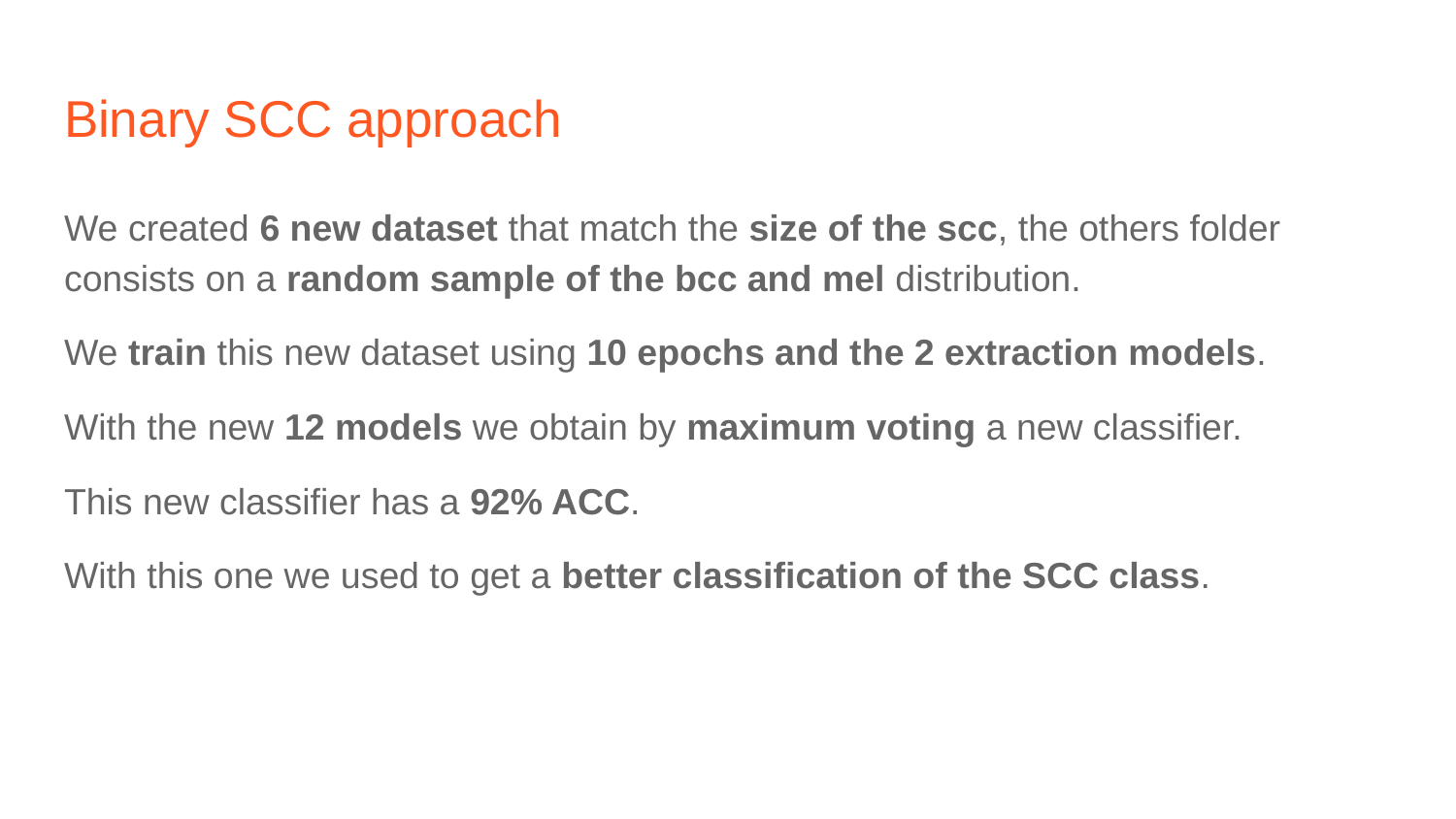

# Binary SCC approach
We created 6 new dataset that match the size of the scc, the others folder consists on a random sample of the bcc and mel distribution.
We train this new dataset using 10 epochs and the 2 extraction models.
With the new 12 models we obtain by maximum voting a new classifier.
This new classifier has a 92% ACC.
With this one we used to get a better classification of the SCC class.